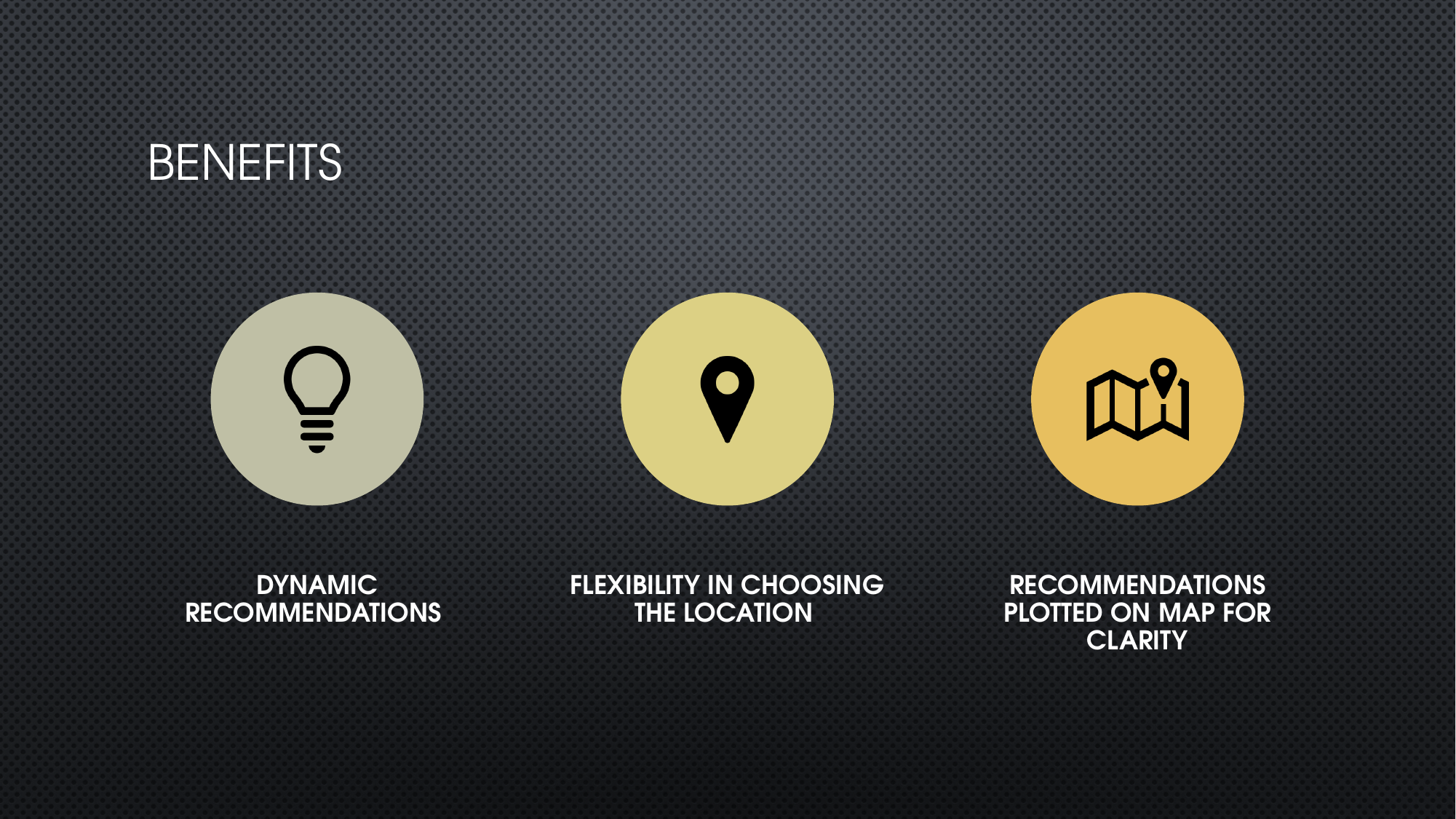

# Benefits
Dynamic recommendations
Flexibility in choosing the location
Recommendations plotted on map for clarity